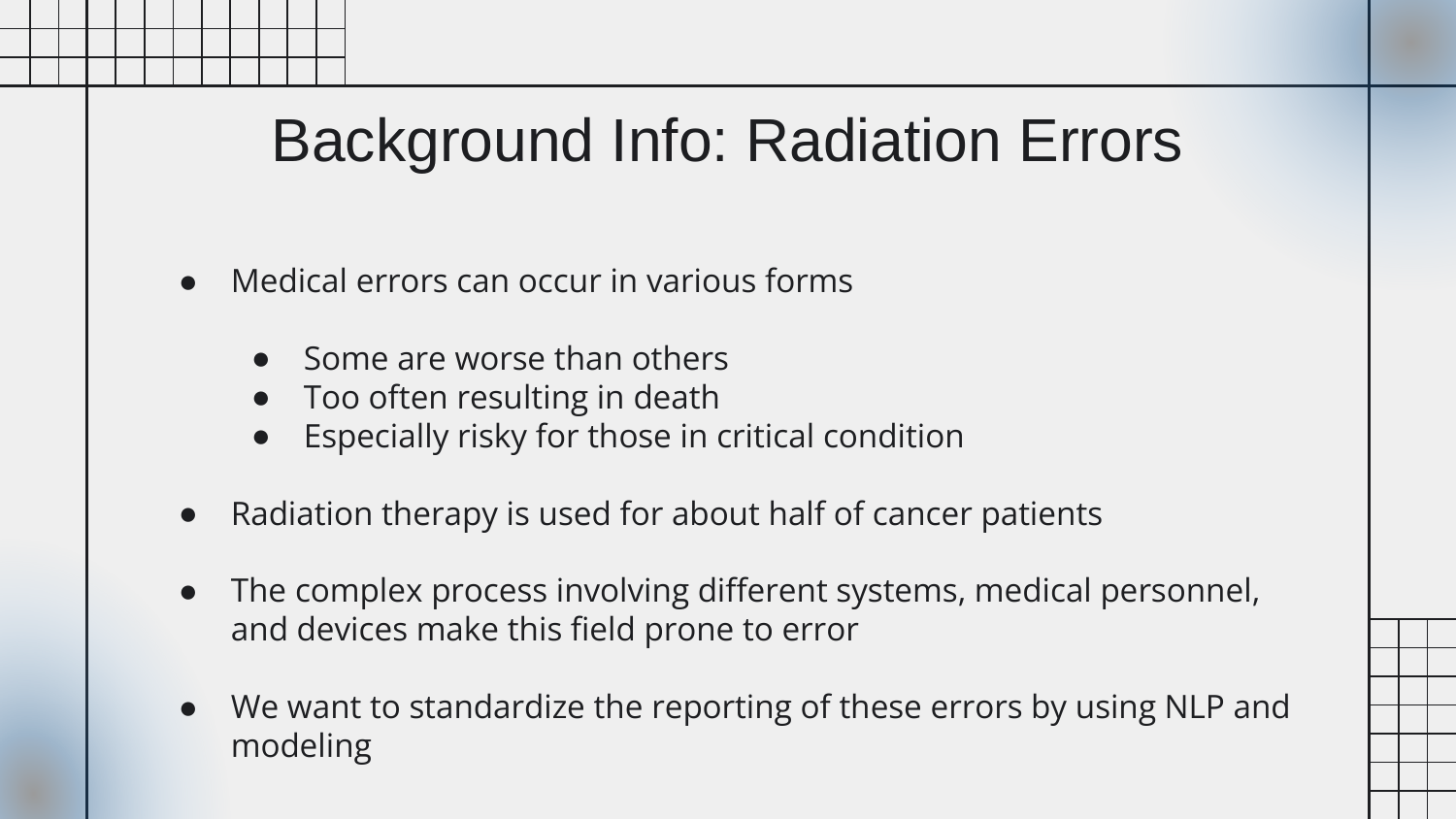

# Background Info: Radiation Errors
Medical errors can occur in various forms

Some are worse than others
Too often resulting in death
Especially risky for those in critical condition

Radiation therapy is used for about half of cancer patients

The complex process involving different systems, medical personnel, and devices make this field prone to error

We want to standardize the reporting of these errors by using NLP and modeling